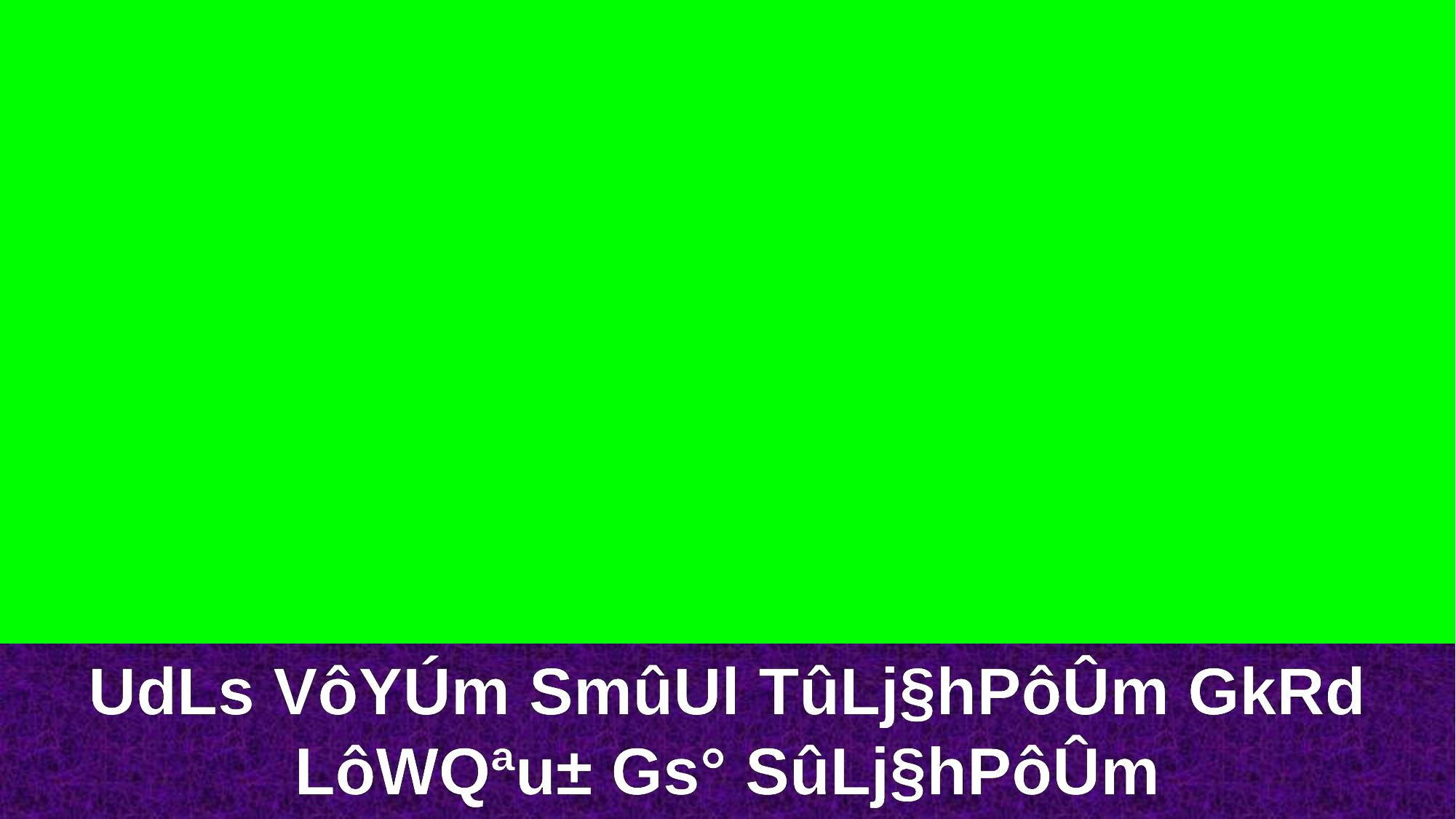

UdLs VôYÚm SmûUl TûLj§hPôÛm GkRd LôWQªu± Gs° SûLj§hPôÛm